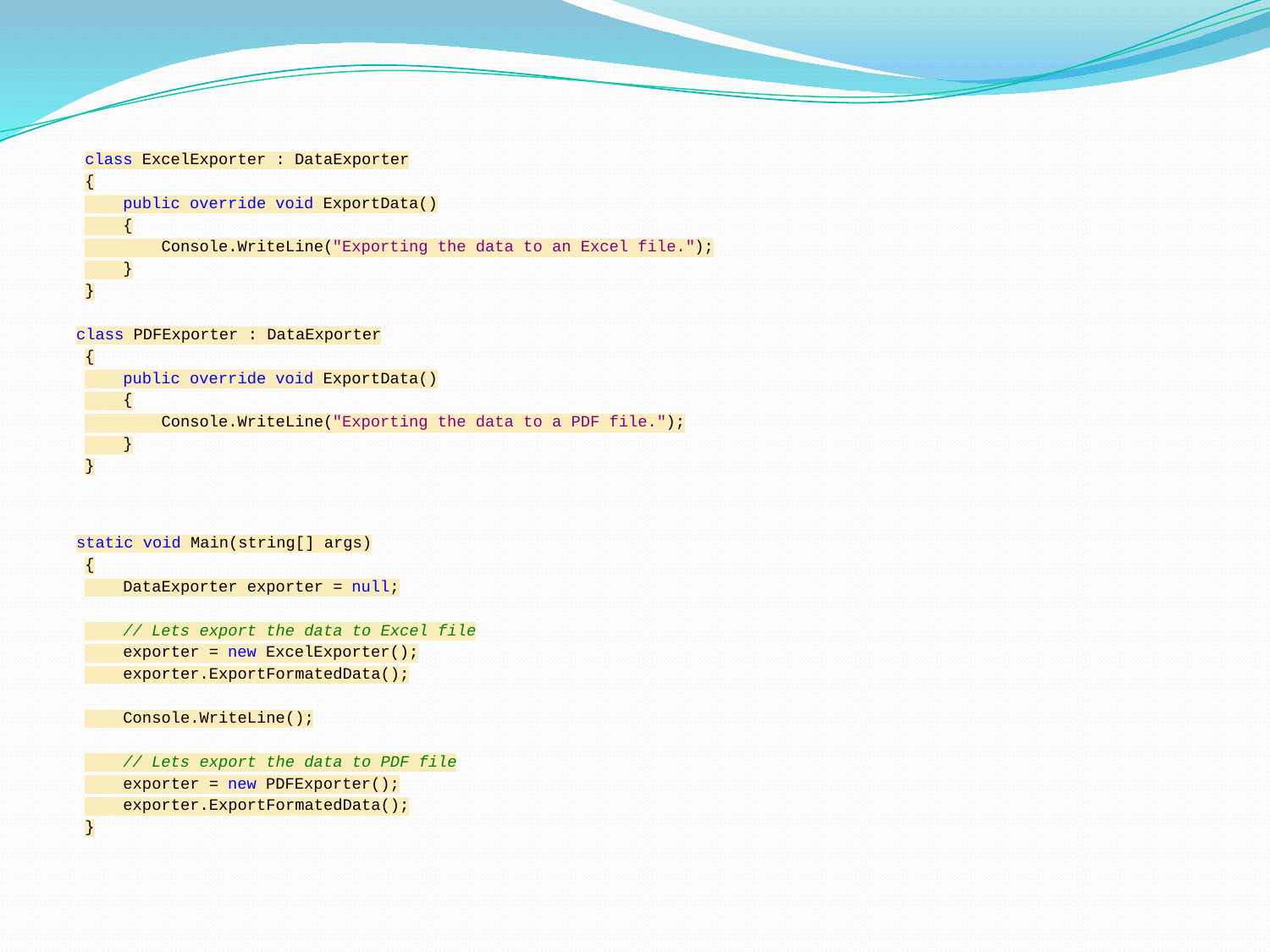

#
class ExcelExporter : DataExporter
{
    public override void ExportData()
    {
        Console.WriteLine("Exporting the data to an Excel file.");
    }
}

class PDFExporter : DataExporter
{
    public override void ExportData()
    {
        Console.WriteLine("Exporting the data to a PDF file.");
    }
}

static void Main(string[] args)
{
    DataExporter exporter = null;
    // Lets export the data to Excel file
    exporter = new ExcelExporter();
    exporter.ExportFormatedData();
    Console.WriteLine();
    // Lets export the data to PDF file
    exporter = new PDFExporter();
    exporter.ExportFormatedData();
}